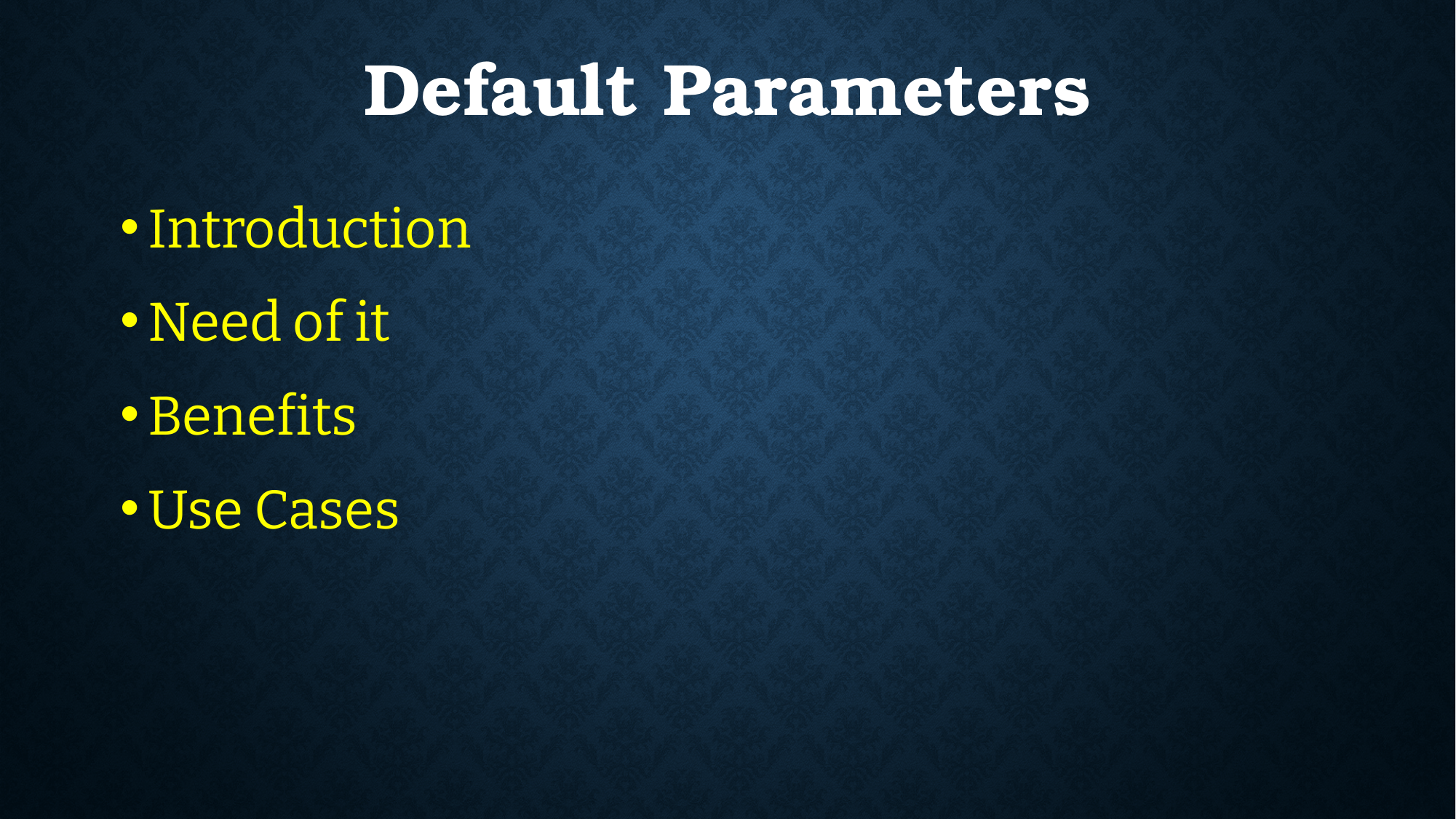

# Default Parameters
Introduction
Need of it
Benefits
Use Cases